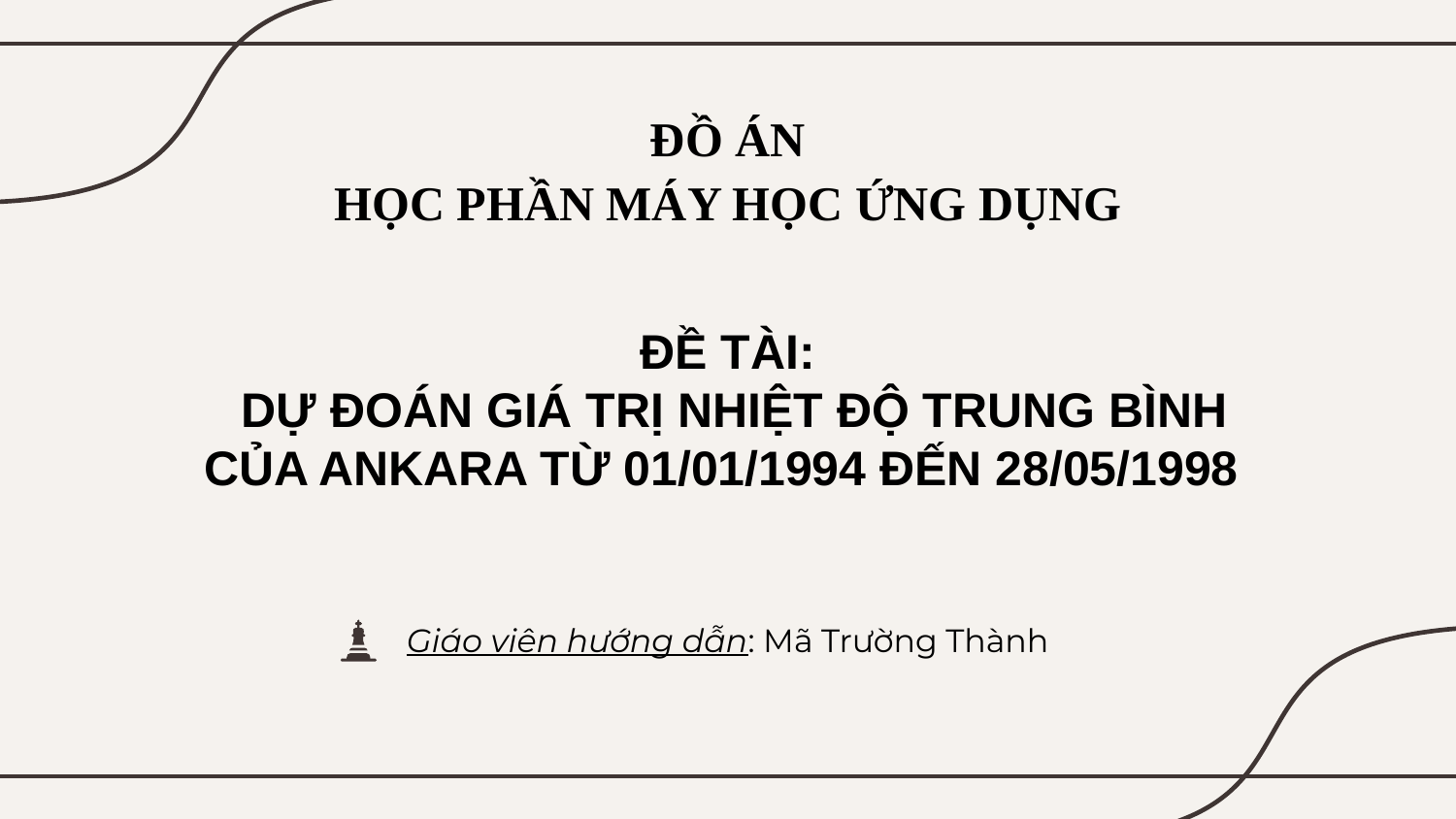

ĐỒ ÁN
HỌC PHẦN MÁY HỌC ỨNG DỤNG

# ĐỀ TÀI: DỰ ĐOÁN GIÁ TRỊ NHIỆT ĐỘ TRUNG BÌNH CỦA ANKARA TỪ 01/01/1994 ĐẾN 28/05/1998
Giáo viên hướng dẫn: Mã Trường Thành